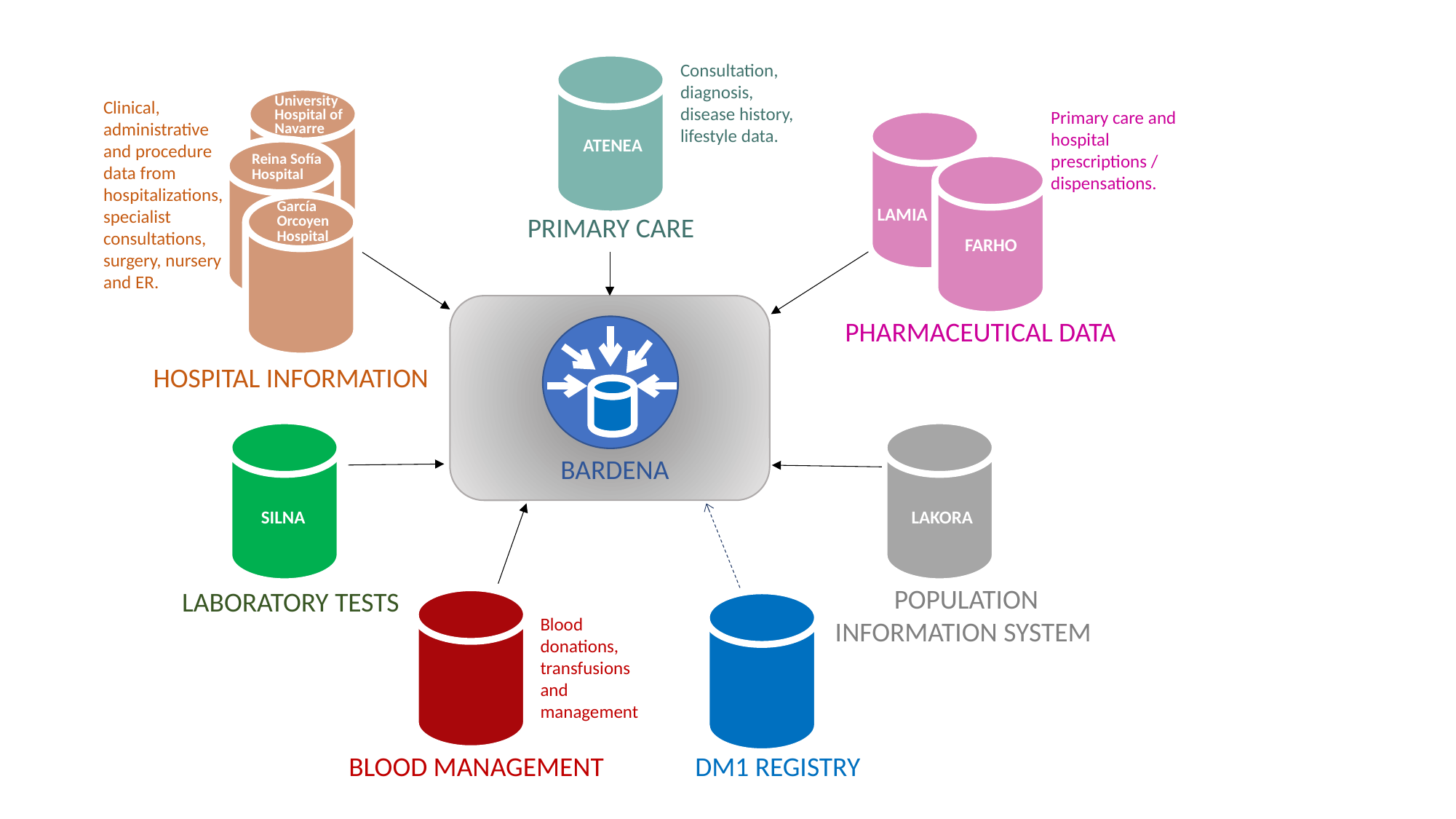

Consultation, diagnosis, disease history, lifestyle data.

University Hospital of Navarre
Clinical, administrative  and procedure data from hospitalizations, specialist consultations, surgery, nursery and ER.
Primary care and hospital prescriptions / dispensations.

ATENEA

Reina Sofía Hospital

García Orcoyen Hospital

LAMIA
PRIMARY CARE
FARHO

PHARMACEUTICAL DATA

HOSPITAL INFORMATION

BARDENA
LAKORA
SILNA
Population Information System
LABORATORY TESTS

Blood  donations,
transfusions and management
DM1 REGISTRY
BLOOD MANAGEMENT